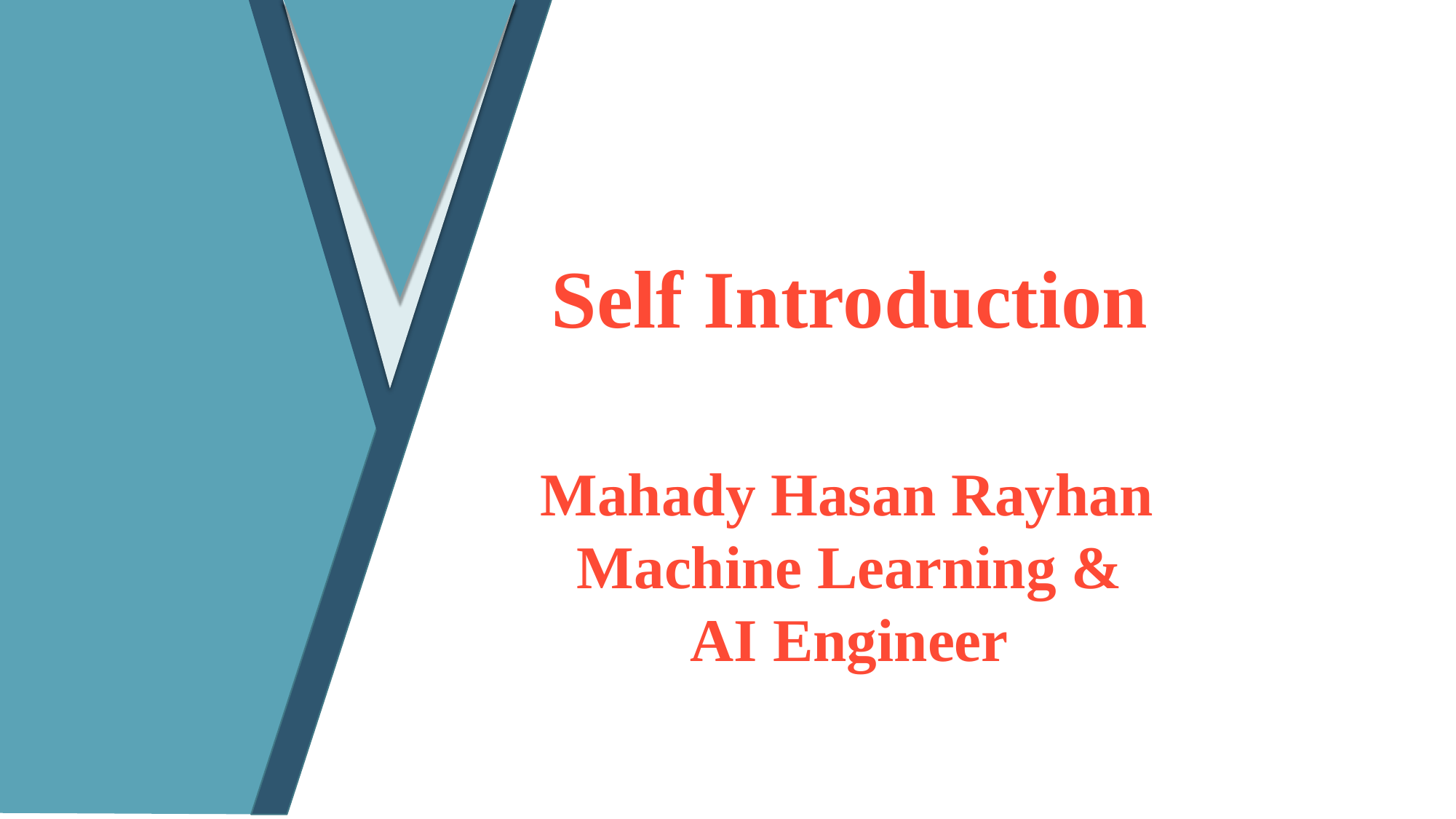

# Self Introduction
Mahady Hasan Rayhan
Machine Learning & AI Engineer